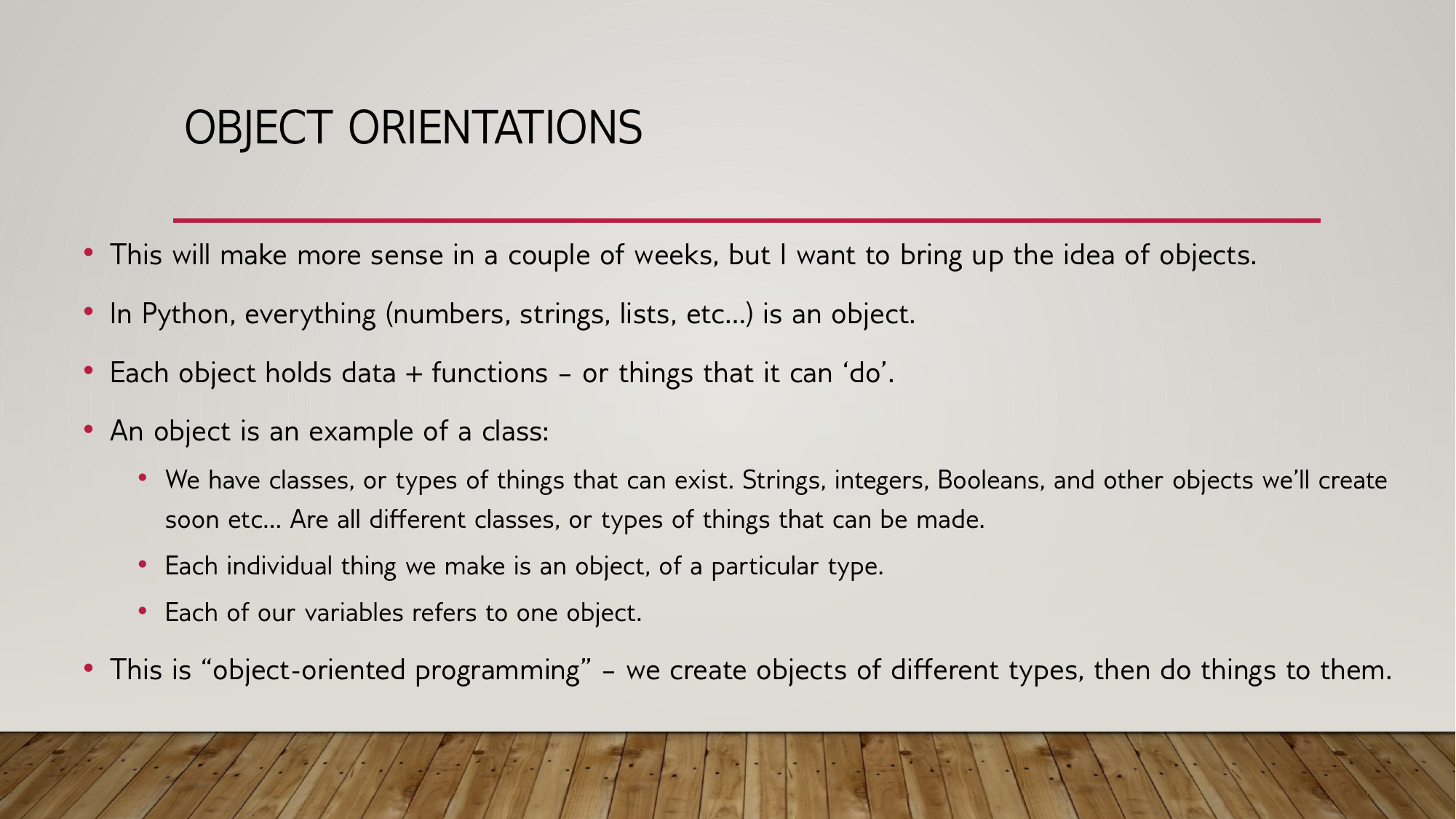

# Object Orientations
This will make more sense in a couple of weeks, but I want to bring up the idea of objects.
In Python, everything (numbers, strings, lists, etc…) is an object.
Each object holds data + functions – or things that it can ‘do’.
An object is an example of a class:
We have classes, or types of things that can exist. Strings, integers, Booleans, and other objects we’ll create soon etc... Are all different classes, or types of things that can be made.
Each individual thing we make is an object, of a particular type.
Each of our variables refers to one object.
This is “object-oriented programming” – we create objects of different types, then do things to them.